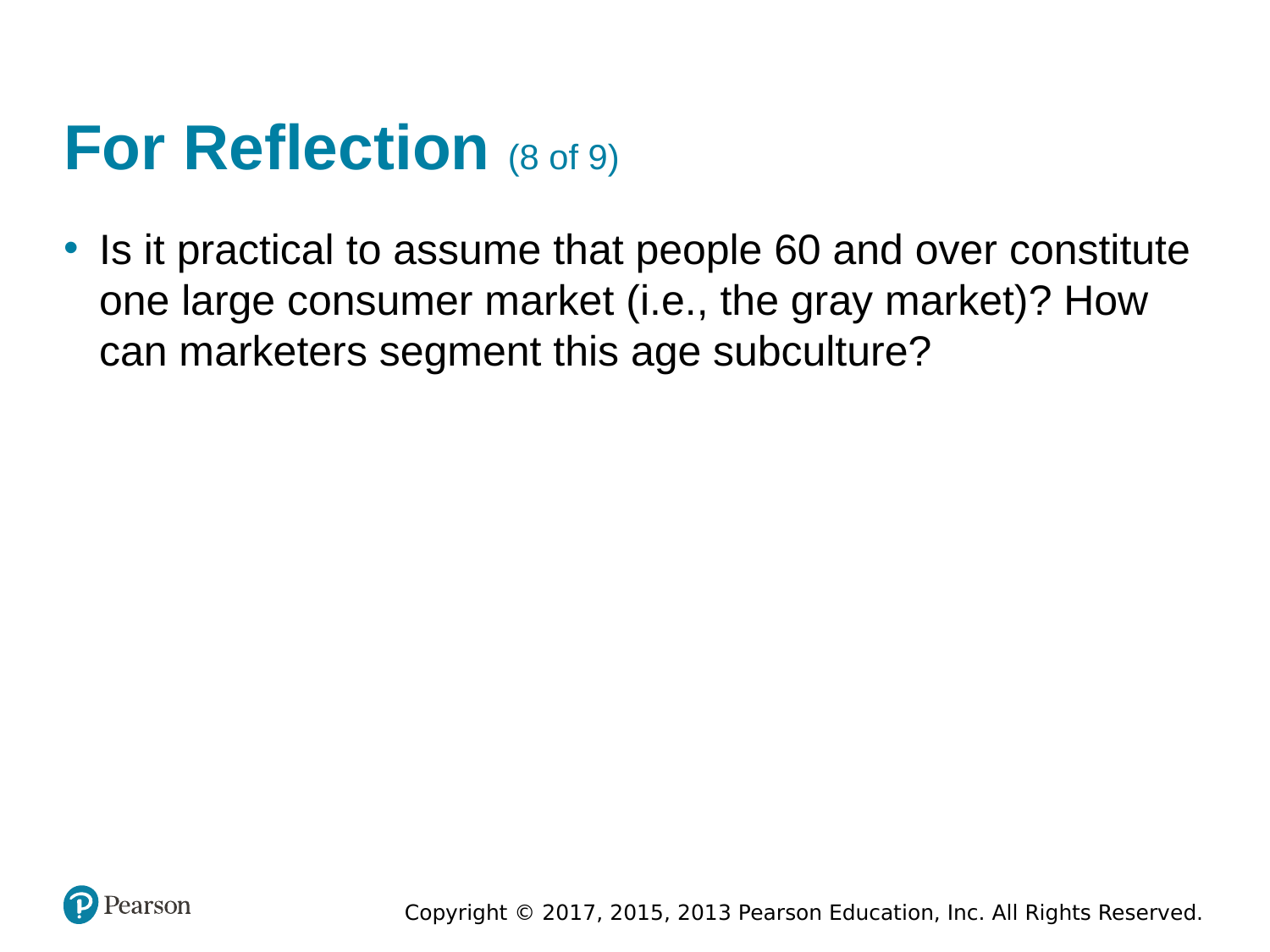

# For Reflection (8 of 9)
Is it practical to assume that people 60 and over constitute one large consumer market (i.e., the gray market)? How can marketers segment this age subculture?